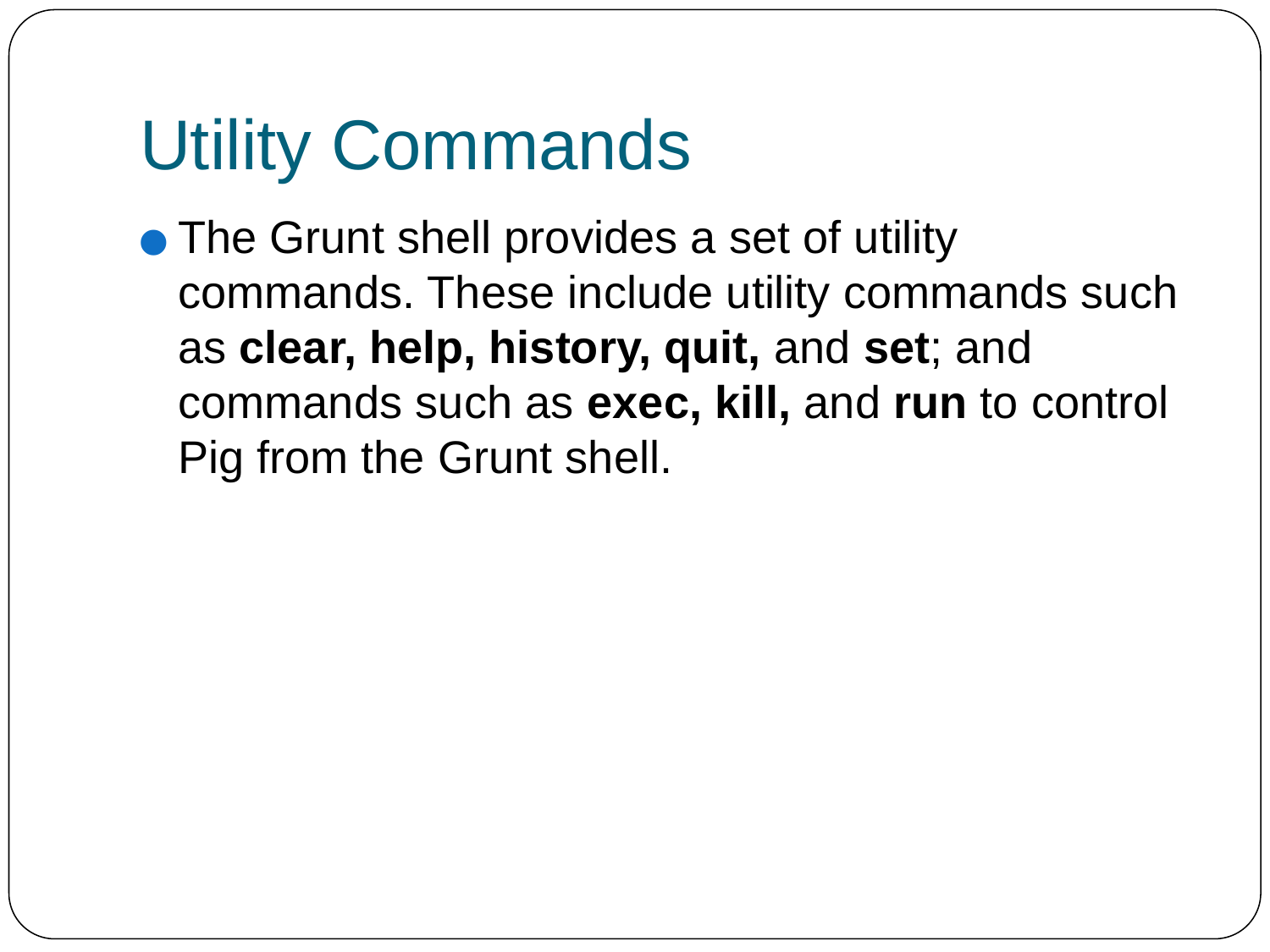

# Utility Commands
The Grunt shell provides a set of utility commands. These include utility commands such as clear, help, history, quit, and set; and commands such as exec, kill, and run to control Pig from the Grunt shell.